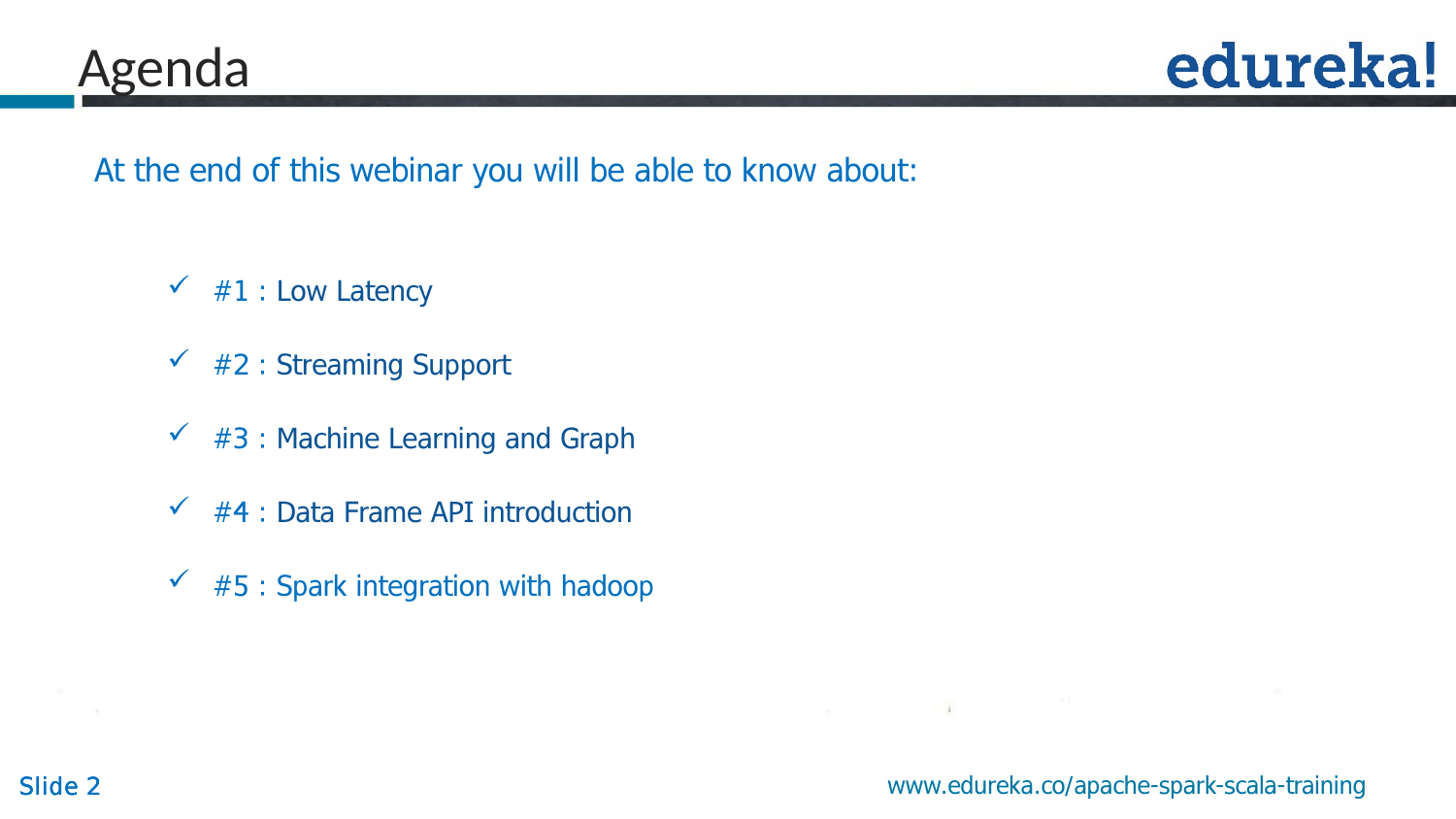

Agenda
At the end of this webinar you will be able to know about:

#1 : Low Latency
#2 : Streaming Support
#3 : Machine Learning and Graph
#4 : Data Frame API introduction
#5 : Spark integration with hadoop